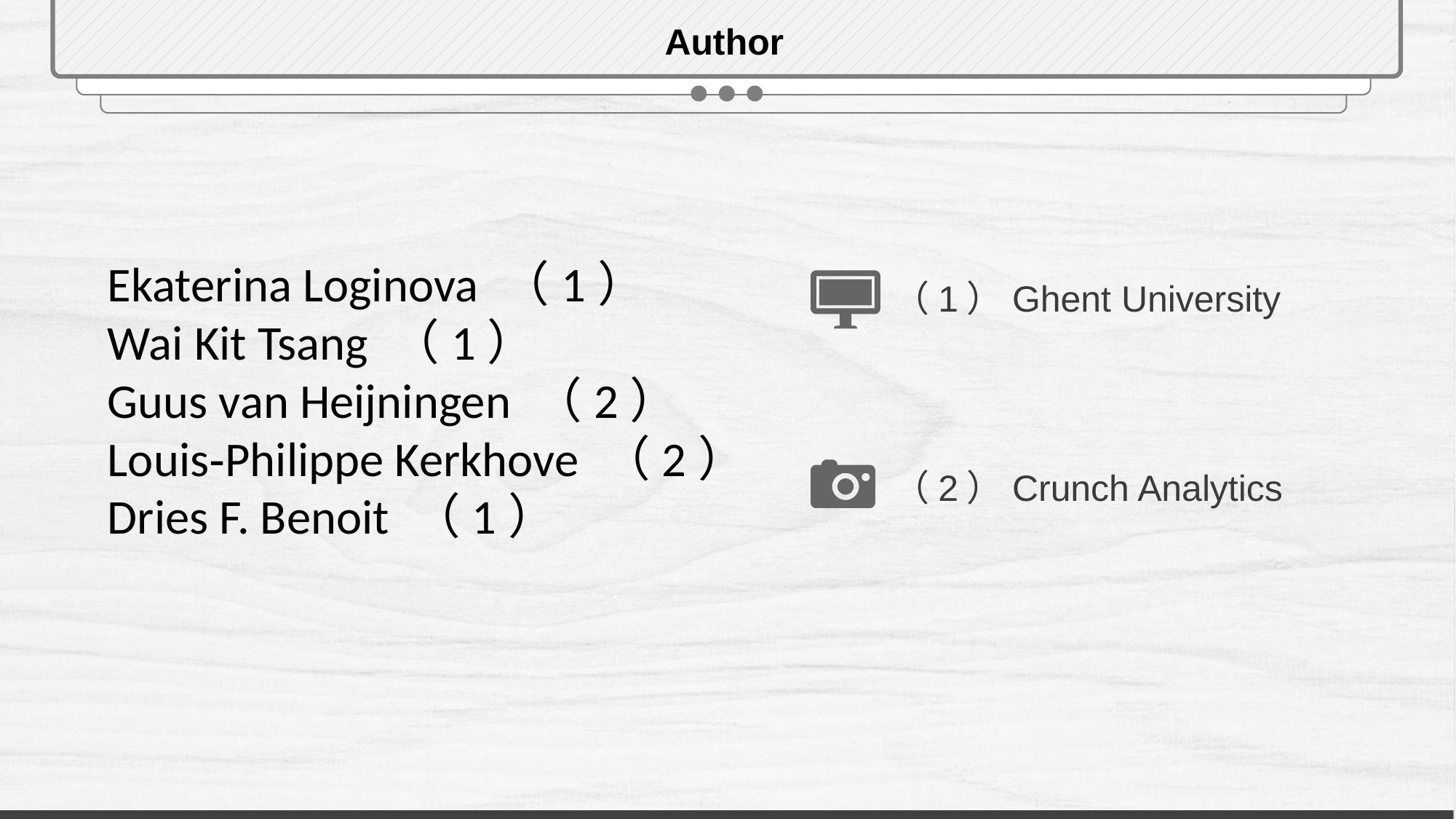

Author
Ekaterina Loginova （1）
Wai Kit Tsang （1）
Guus van Heijningen （2）
Louis‑Philippe Kerkhove （2）
Dries F. Benoit （1）
（1）Ghent University

（2）Crunch Analytics